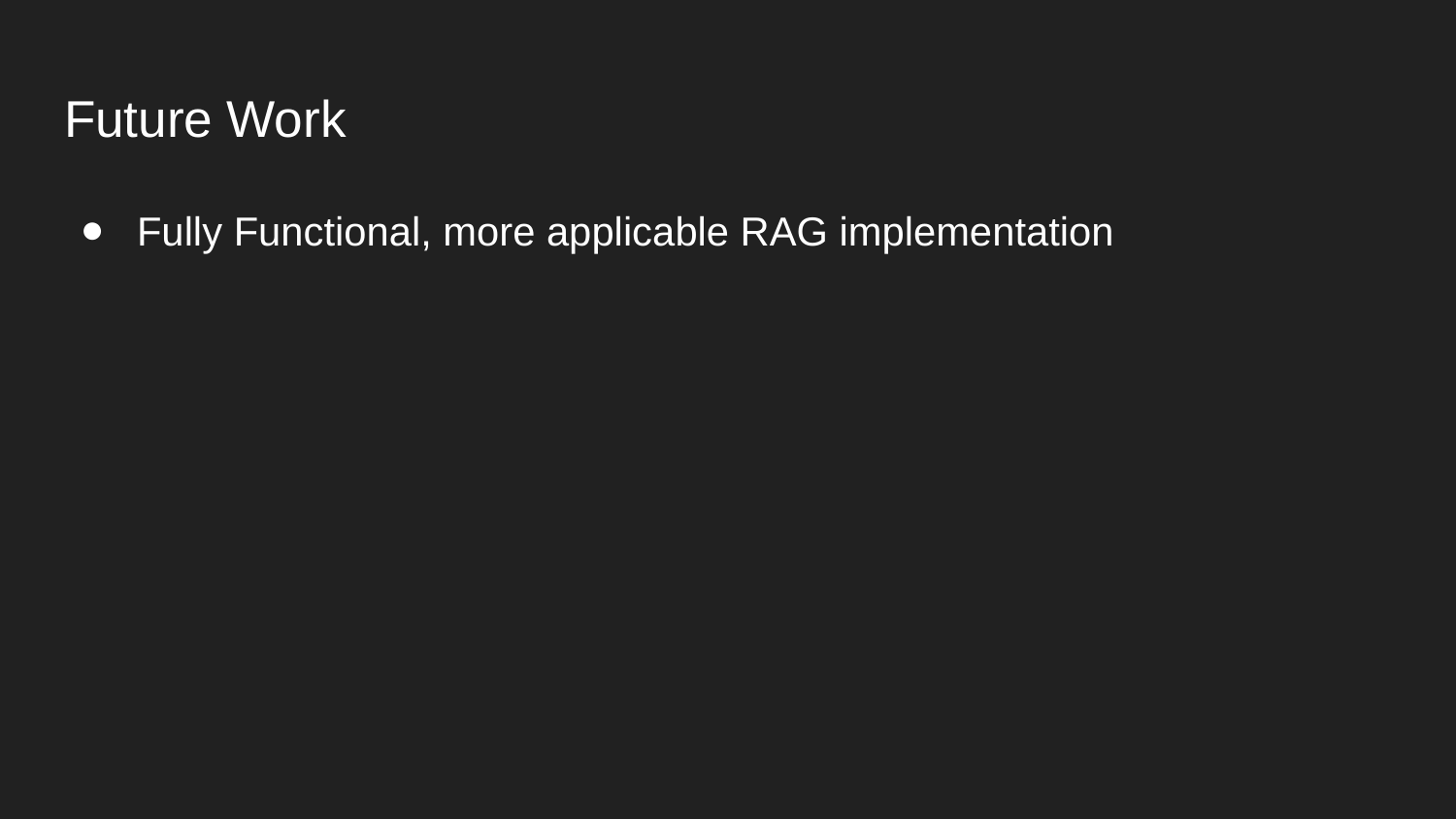

# Future Work
Fully Functional, more applicable RAG implementation